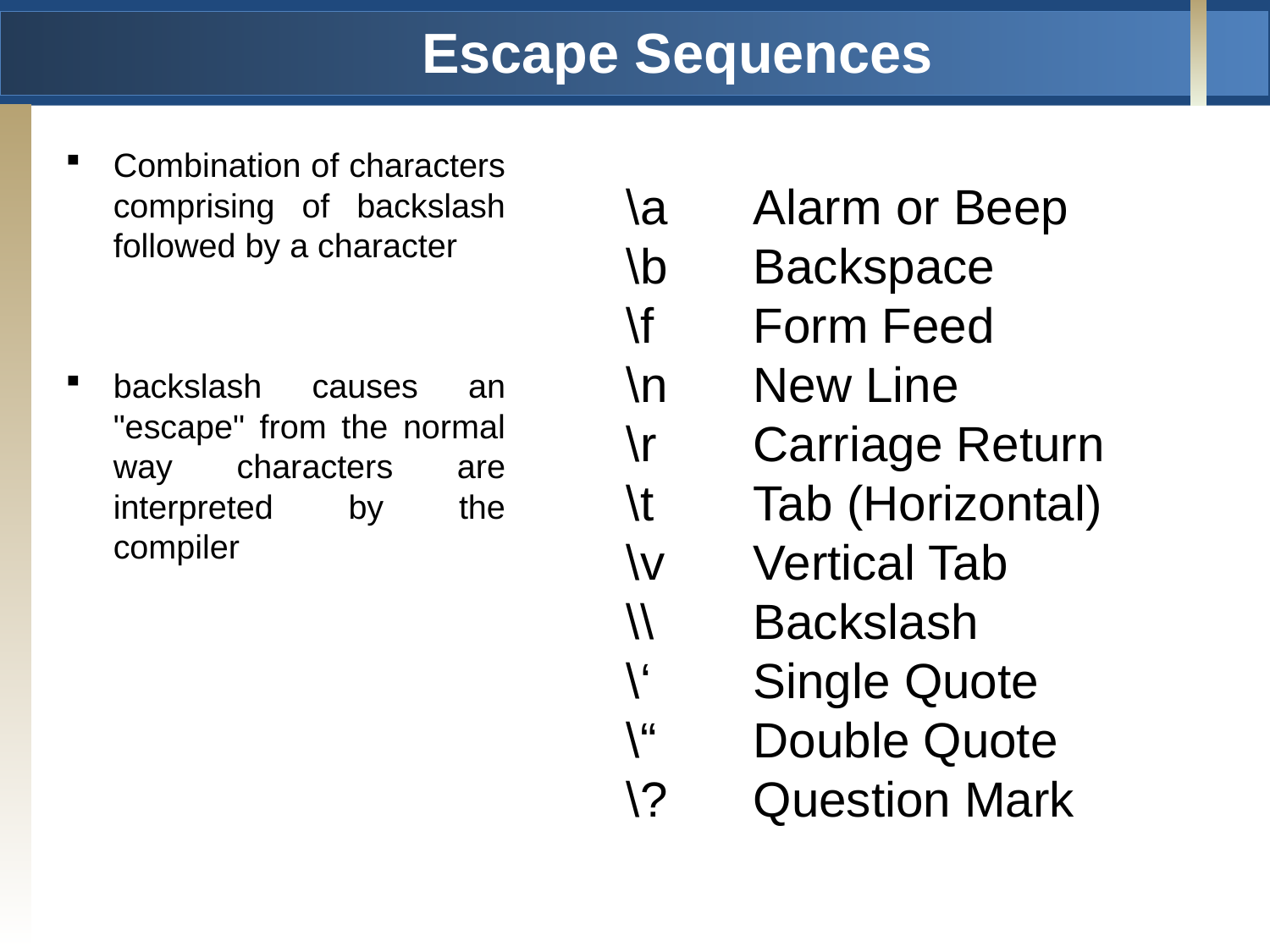

# Escape Sequences
Combination of characters comprising of backslash followed by a character

backslash causes an "escape" from the normal way characters are interpreted by the compiler
\a    	Alarm or Beep
\b	Backspace
\f	Form Feed
\n	New Line
\r	Carriage Return
\t	Tab (Horizontal)
\v	Vertical Tab
\\	Backslash
\‘	Single Quote
\“	Double Quote
\?	Question Mark